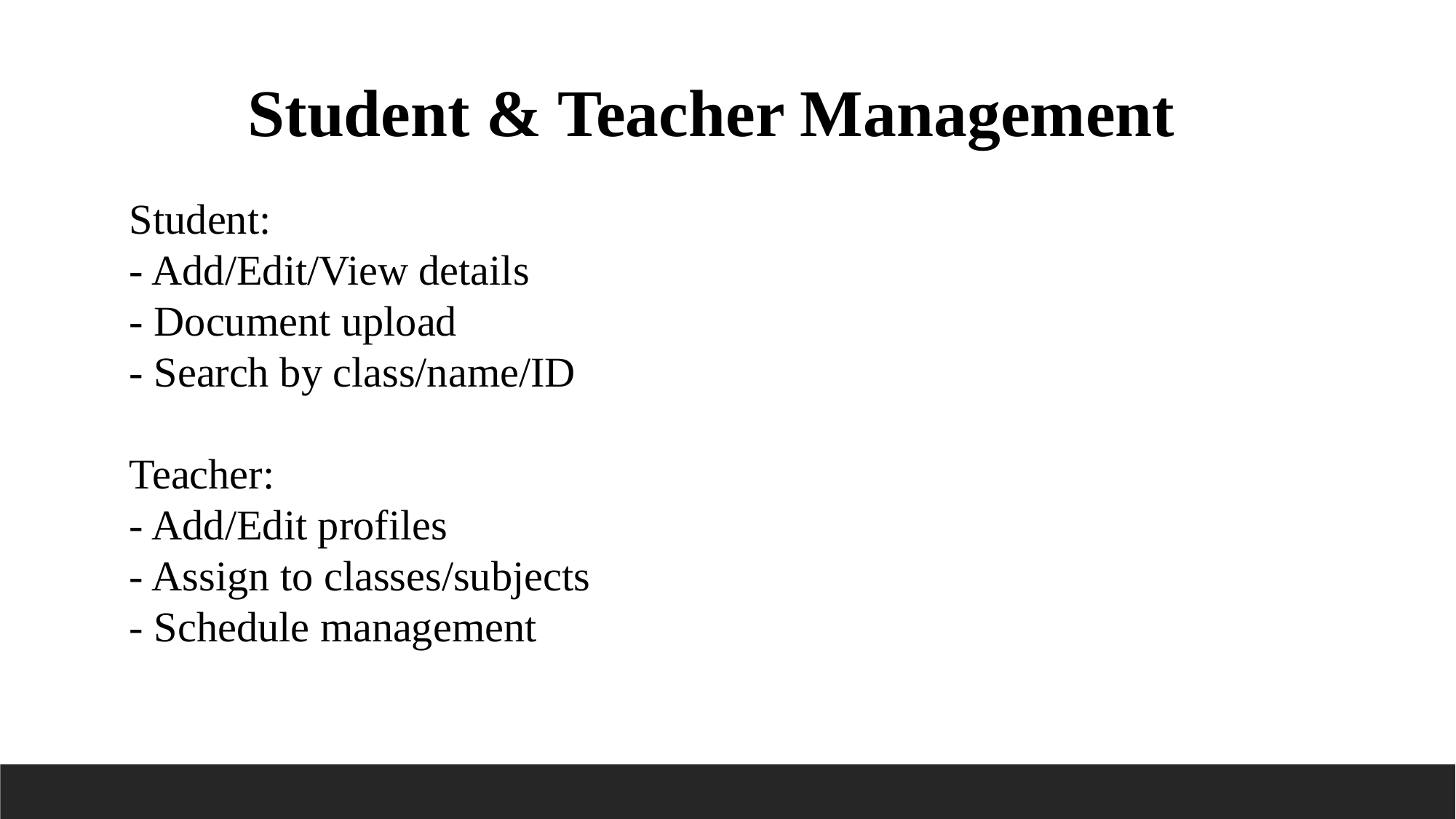

Student & Teacher Management
Student:
- Add/Edit/View details
- Document upload
- Search by class/name/ID

Teacher:
- Add/Edit profiles
- Assign to classes/subjects
- Schedule management